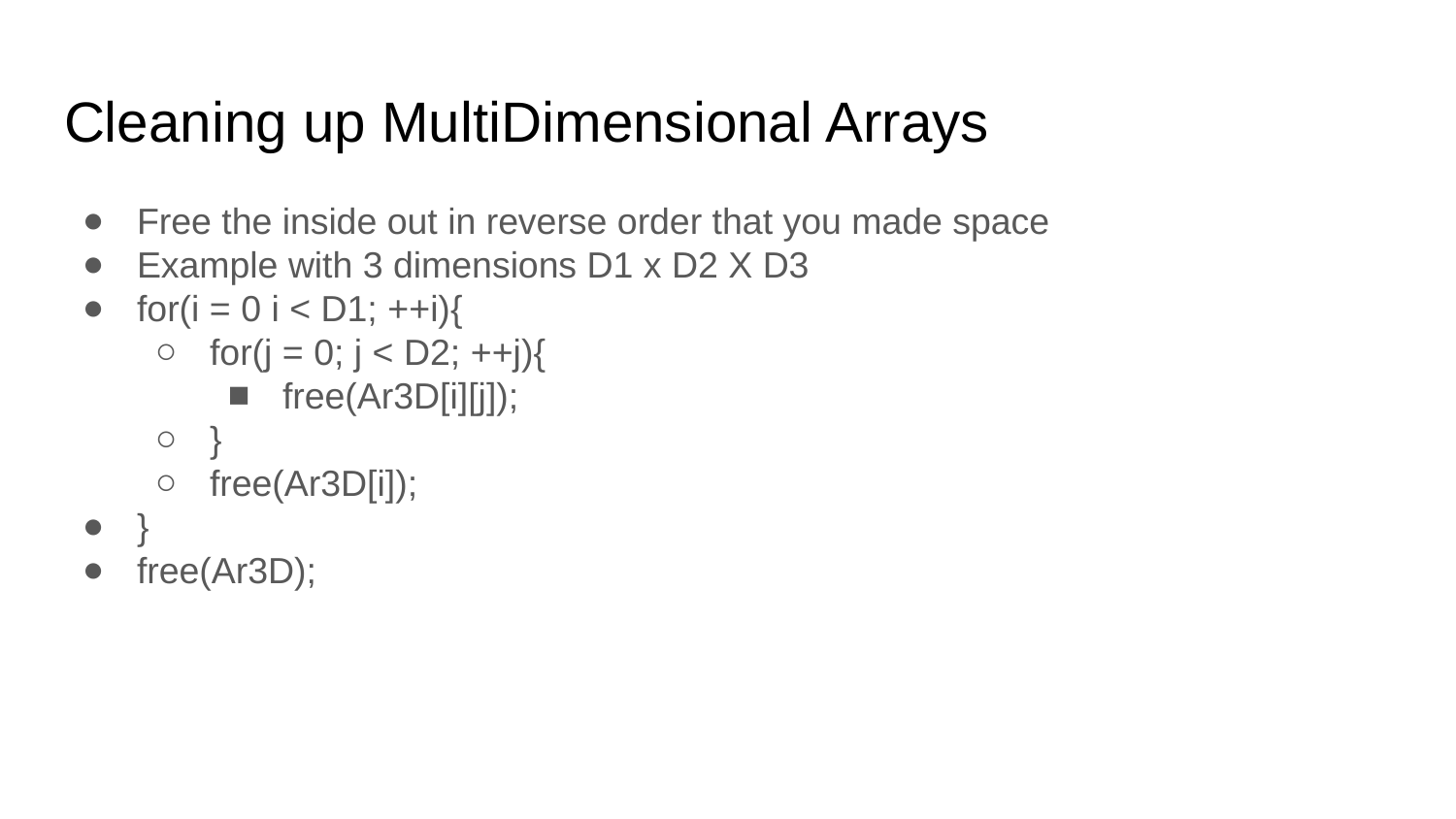

# Cleaning up MultiDimensional Arrays
Free the inside out in reverse order that you made space
Example with 3 dimensions D1 x D2 X D3
for(i = 0 i < D1; ++i){
for(j = 0; j < D2; ++j){
free(Ar3D[i][j]);
}
free(Ar3D[i]);
}
free(Ar3D);